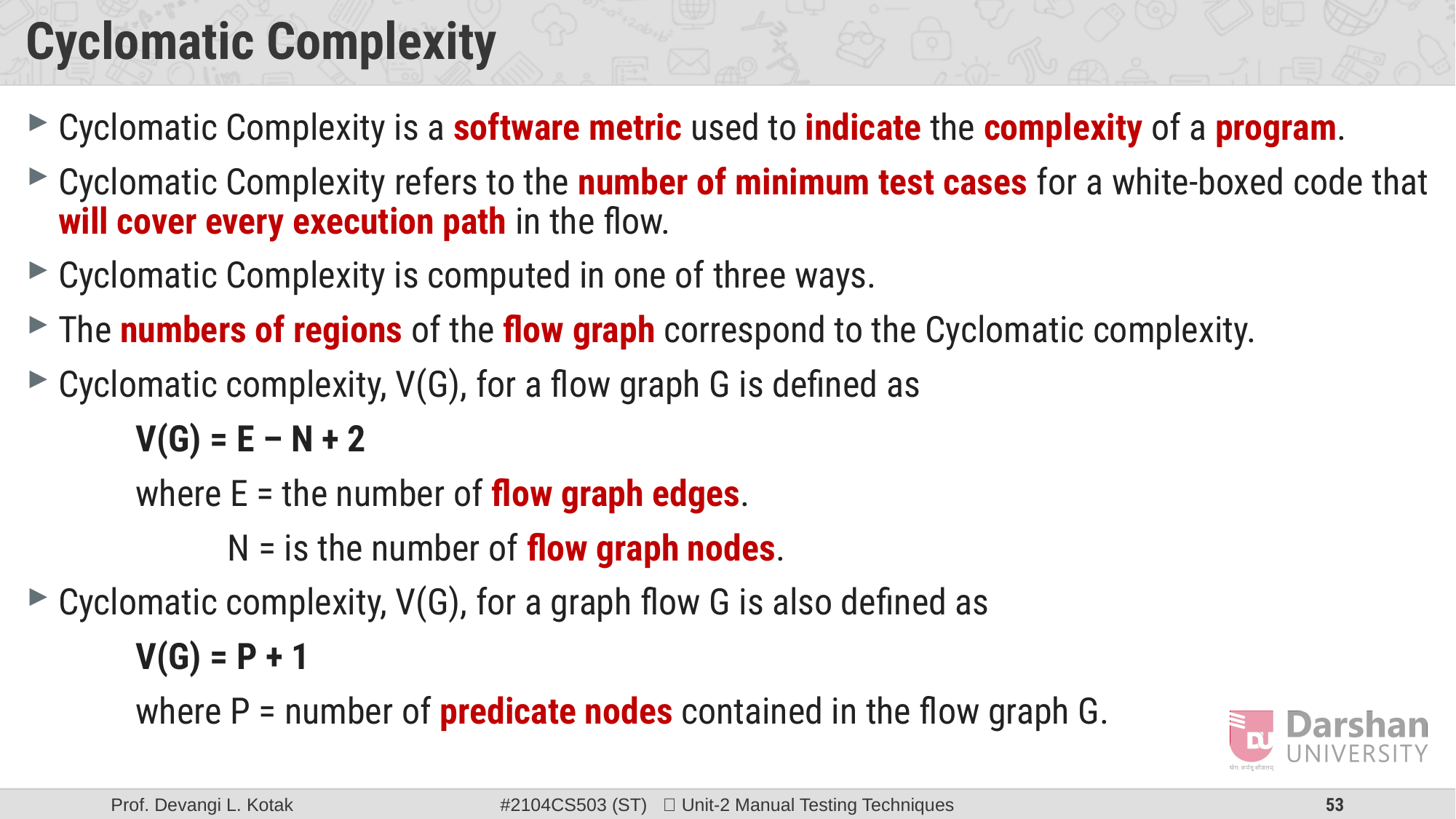

# Cyclomatic Complexity
Cyclomatic Complexity is a software metric used to indicate the complexity of a program.
Cyclomatic Complexity refers to the number of minimum test cases for a white-boxed code that will cover every execution path in the flow.
Cyclomatic Complexity is computed in one of three ways.
The numbers of regions of the flow graph correspond to the Cyclomatic complexity.
Cyclomatic complexity, V(G), for a flow graph G is defined as
	V(G) = E – N + 2
	where E = the number of flow graph edges.
	           N = is the number of flow graph nodes.
Cyclomatic complexity, V(G), for a graph flow G is also defined as
	V(G) = P + 1
	where P = number of predicate nodes contained in the flow graph G.